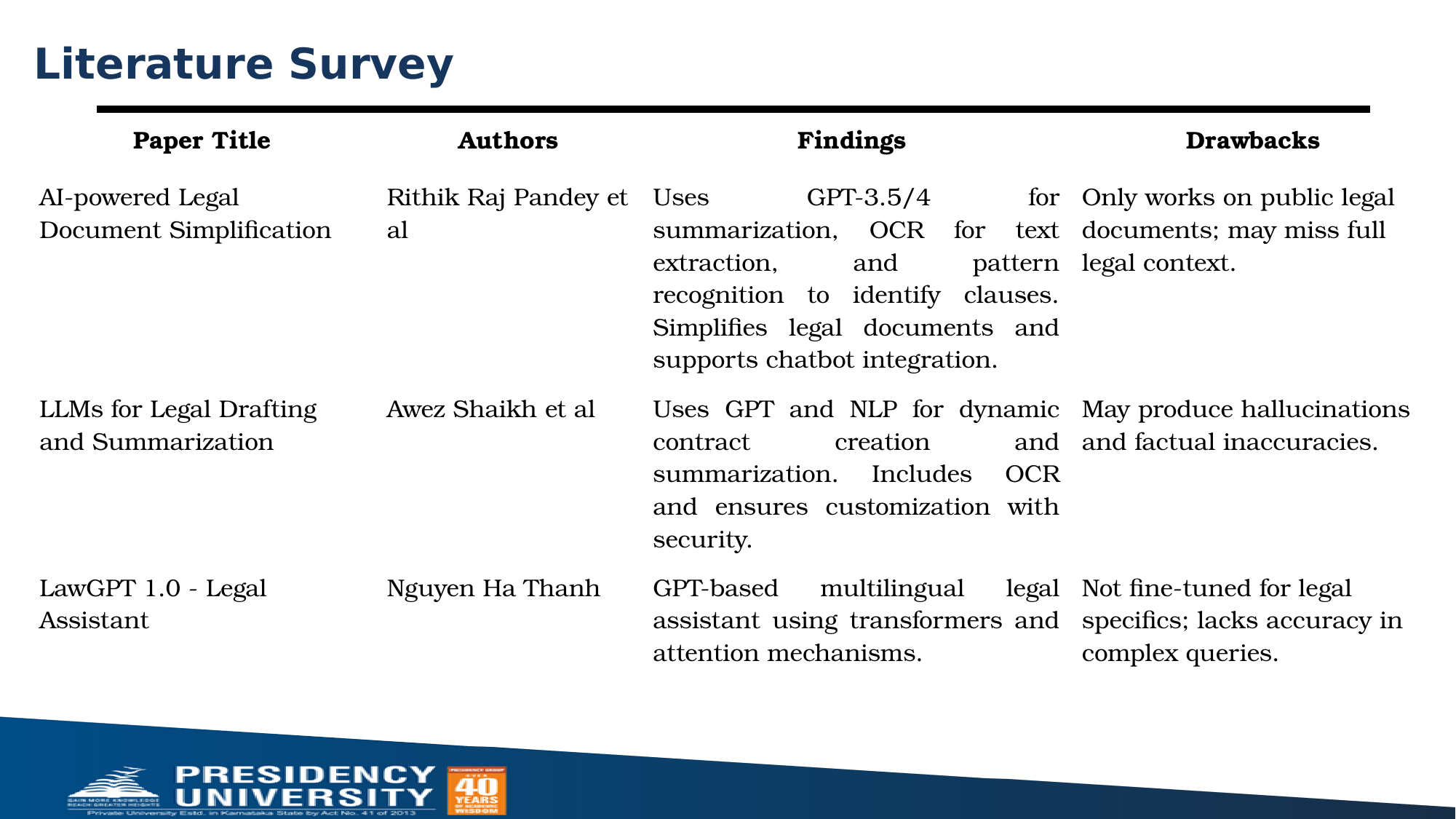

# Literature Survey
| Paper Title | Authors | Findings | Drawbacks |
| --- | --- | --- | --- |
| AI-powered Legal Document Simplification | Rithik Raj Pandey et al | Uses GPT-3.5/4 for summarization, OCR for text extraction, and pattern recognition to identify clauses. Simplifies legal documents and supports chatbot integration. | Only works on public legal documents; may miss full legal context. |
| LLMs for Legal Drafting and Summarization | Awez Shaikh et al | Uses GPT and NLP for dynamic contract creation and summarization. Includes OCR and ensures customization with security. | May produce hallucinations and factual inaccuracies. |
| LawGPT 1.0 - Legal Assistant | Nguyen Ha Thanh | GPT-based multilingual legal assistant using transformers and attention mechanisms. | Not fine-tuned for legal specifics; lacks accuracy in complex queries. |